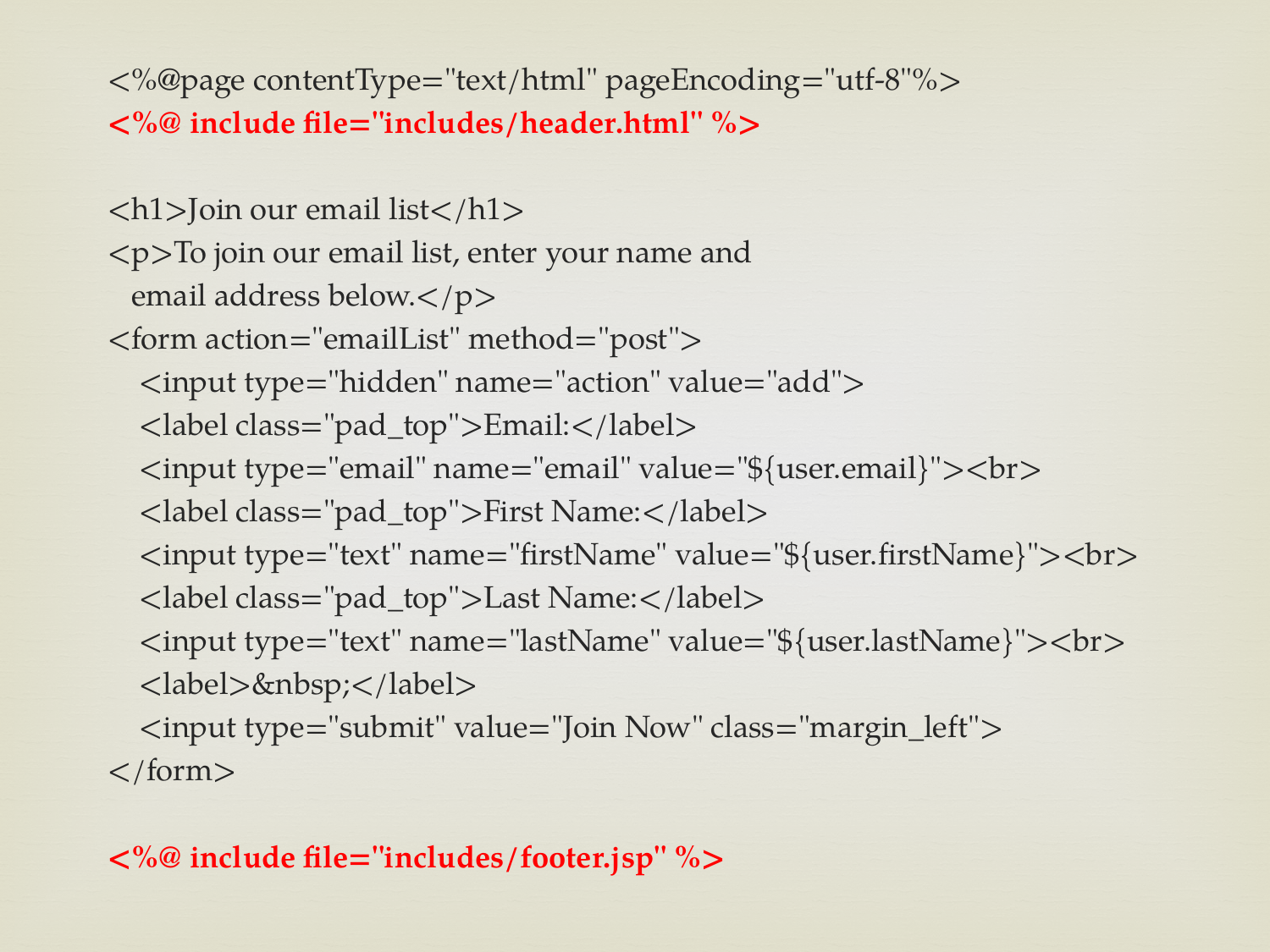

<%@page contentType="text/html" pageEncoding="utf-8"%>
<%@ include file="includes/header.html" %>

<h1>Join our email list</h1>
<p>To join our email list, enter your name and
   email address below.</p>
<form action="emailList" method="post">
    <input type="hidden" name="action" value="add">
    <label class="pad_top">Email:</label>
    <input type="email" name="email" value="${user.email}"><br>
    <label class="pad_top">First Name:</label>
    <input type="text" name="firstName" value="${user.firstName}"><br>
    <label class="pad_top">Last Name:</label>
    <input type="text" name="lastName" value="${user.lastName}"><br>
    <label>&nbsp;</label>
    <input type="submit" value="Join Now" class="margin_left">
</form>

<%@ include file="includes/footer.jsp" %>